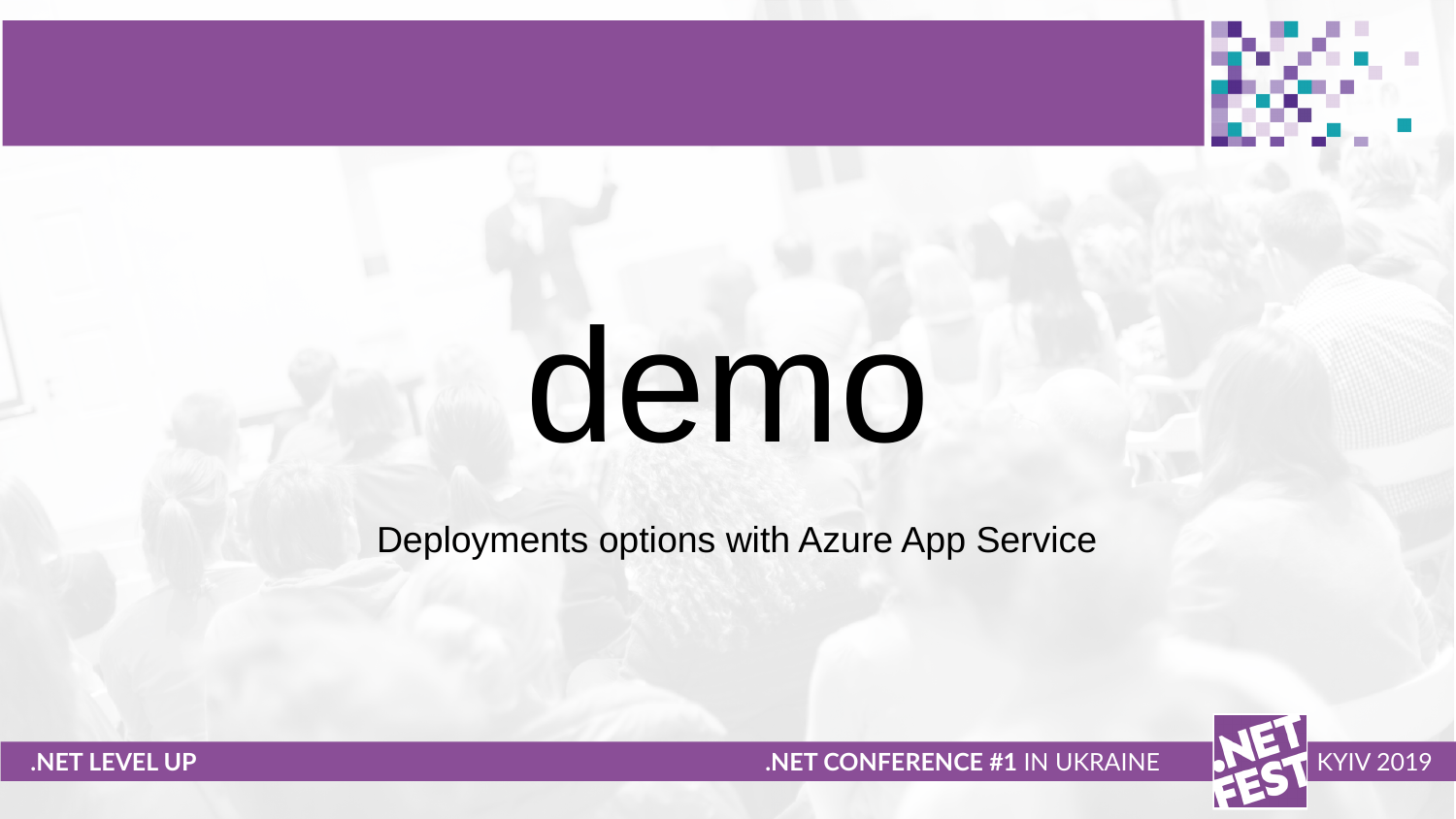

# demo
Deployments options with Azure App Service